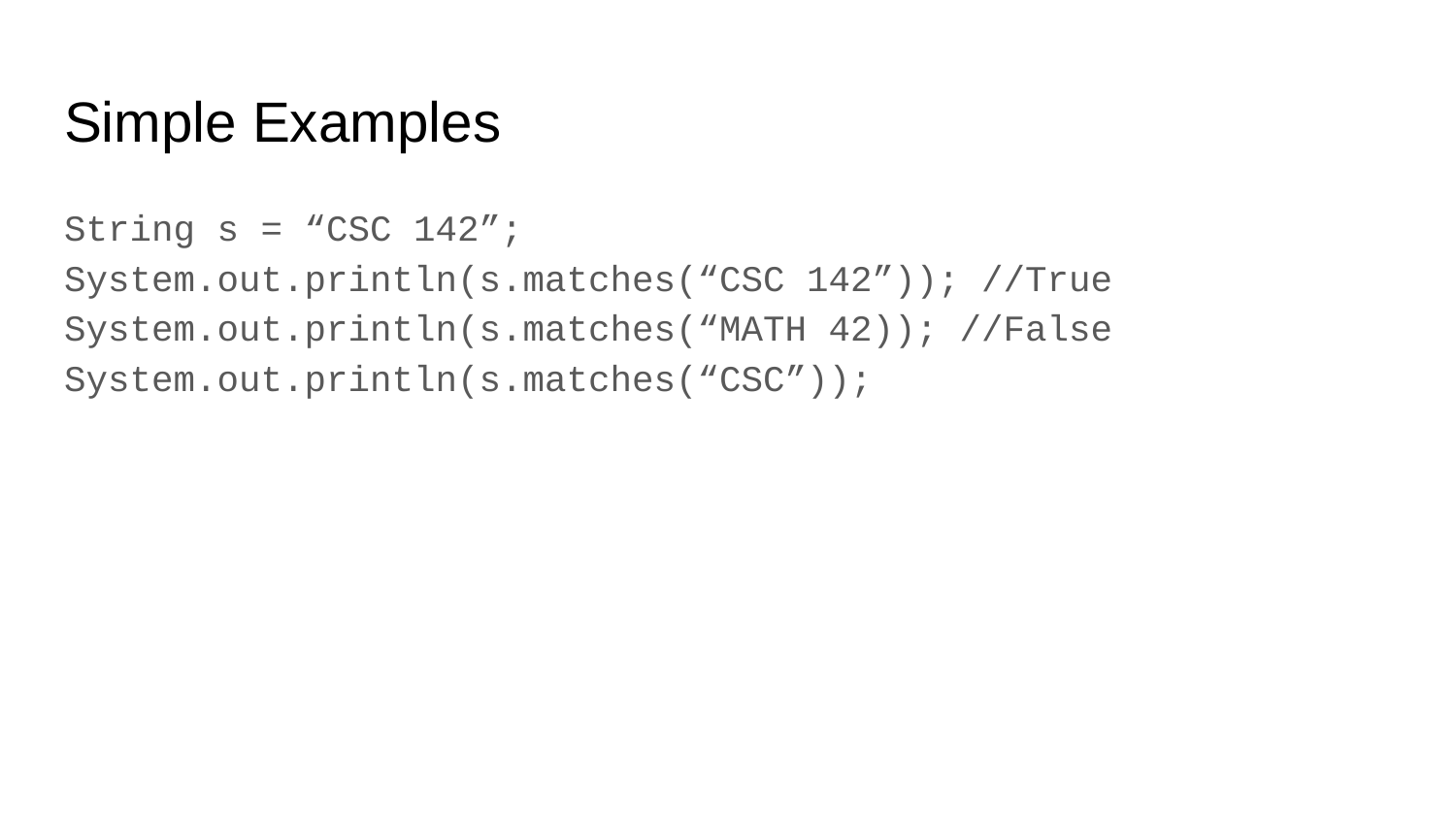

# Simple Examples
String s = “CSC 142”;
System.out.println(s.matches(“CSC 142”)); //True
System.out.println(s.matches(“MATH 42)); //False
System.out.println(s.matches(“CSC”));